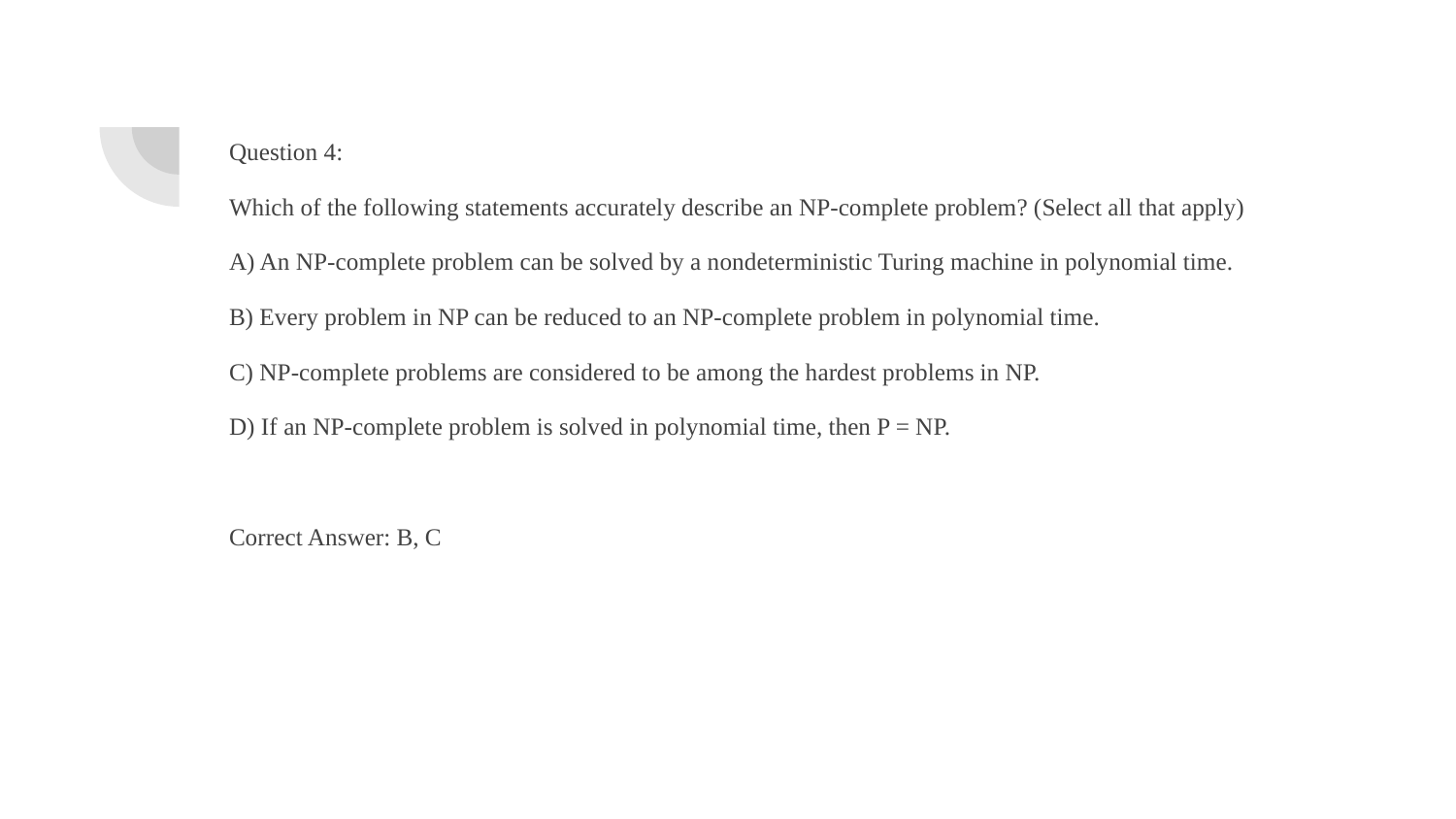

Question 4:
Which of the following statements accurately describe an NP-complete problem? (Select all that apply)
A) An NP-complete problem can be solved by a nondeterministic Turing machine in polynomial time.
B) Every problem in NP can be reduced to an NP-complete problem in polynomial time.
C) NP-complete problems are considered to be among the hardest problems in NP.
D) If an NP-complete problem is solved in polynomial time, then P = NP.

Correct Answer: B, C